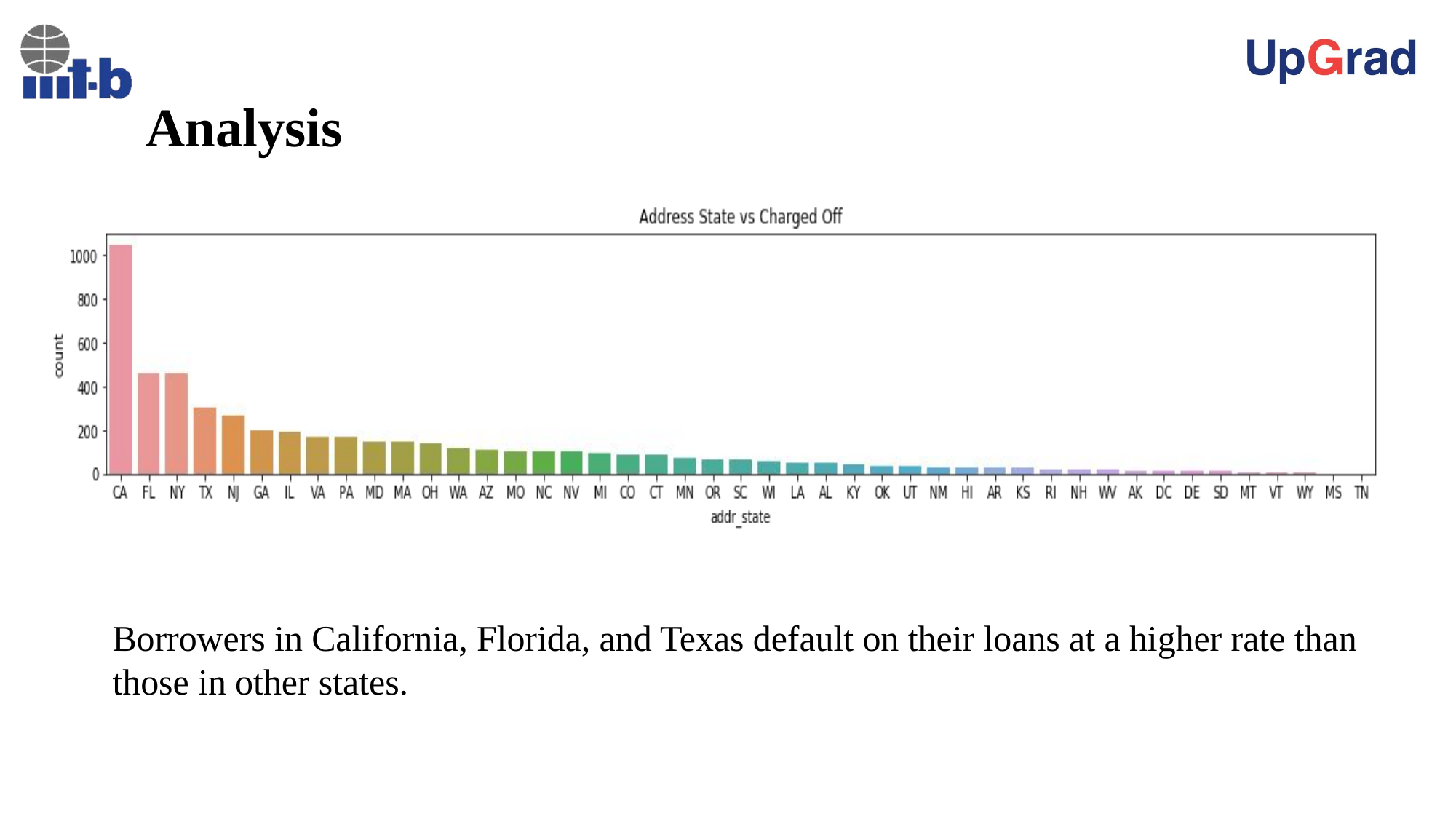

# Analysis

Borrowers in California, Florida, and Texas default on their loans at a higher rate than those in other states.